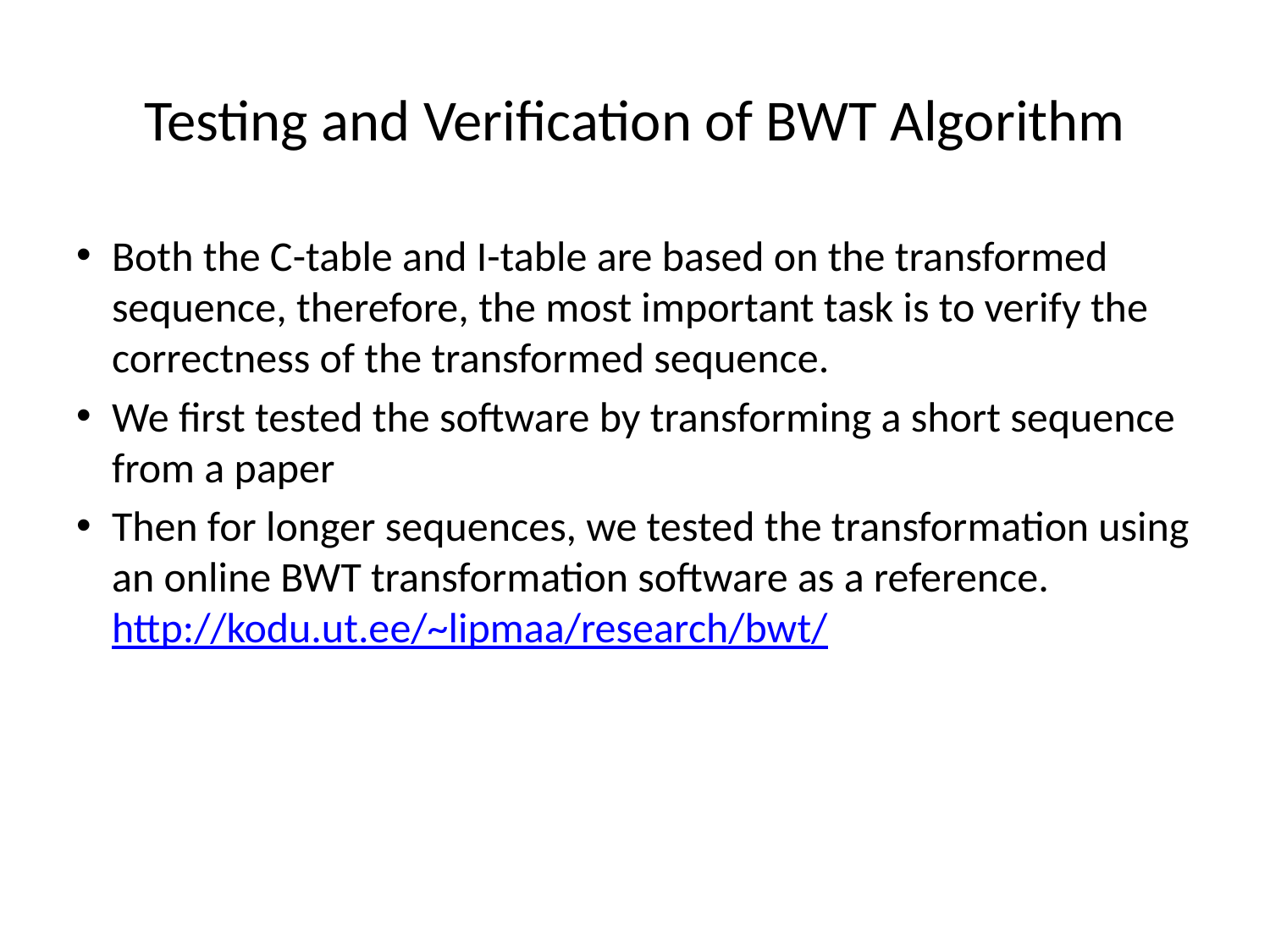

# Testing and Verification of BWT Algorithm
Both the C-table and I-table are based on the transformed sequence, therefore, the most important task is to verify the correctness of the transformed sequence.
We first tested the software by transforming a short sequence from a paper
Then for longer sequences, we tested the transformation using an online BWT transformation software as a reference. http://kodu.ut.ee/~lipmaa/research/bwt/